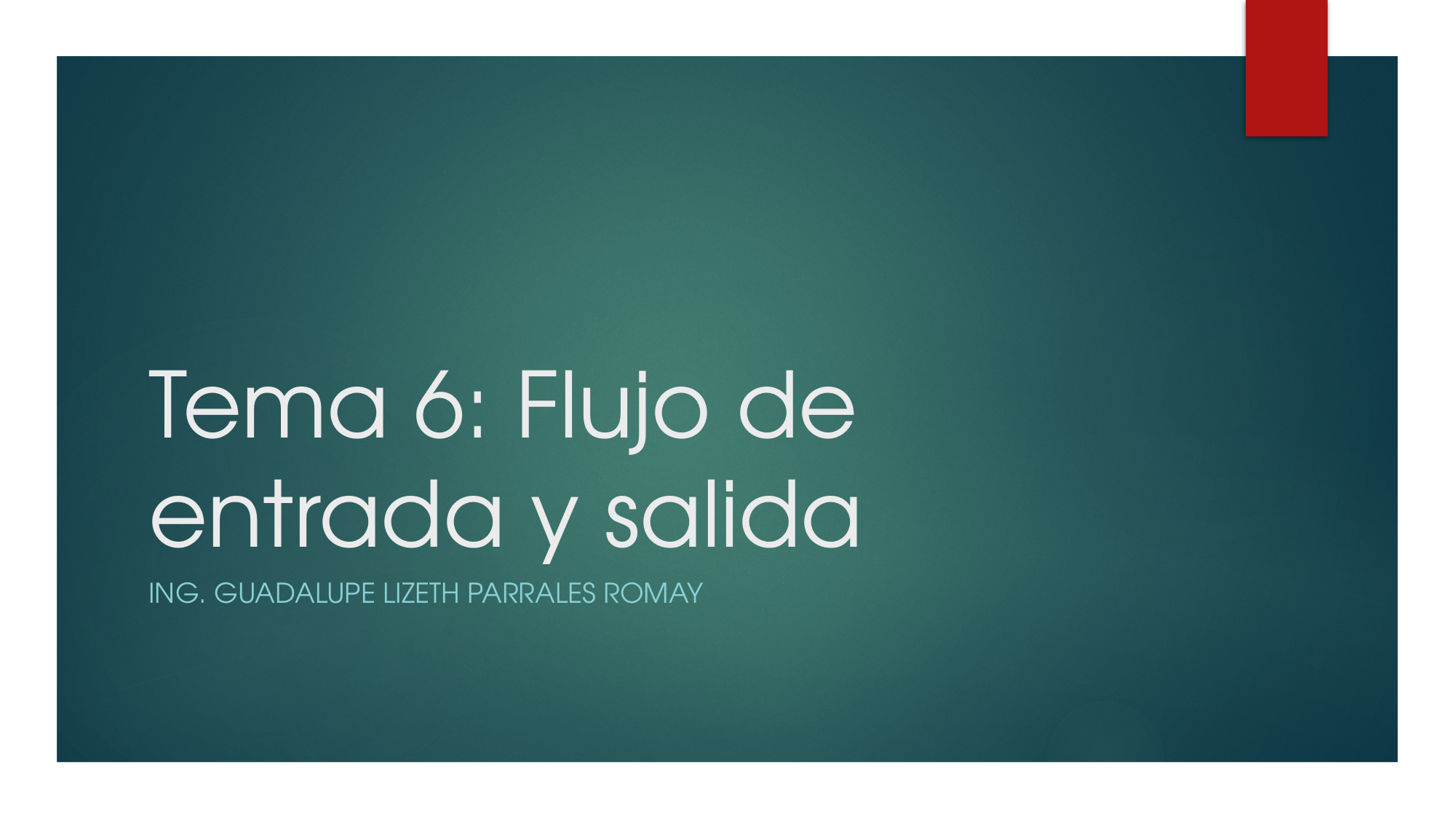

# Tema 6: Flujo de entrada y salida
Ing. Guadalupe Lizeth Parrales Romay